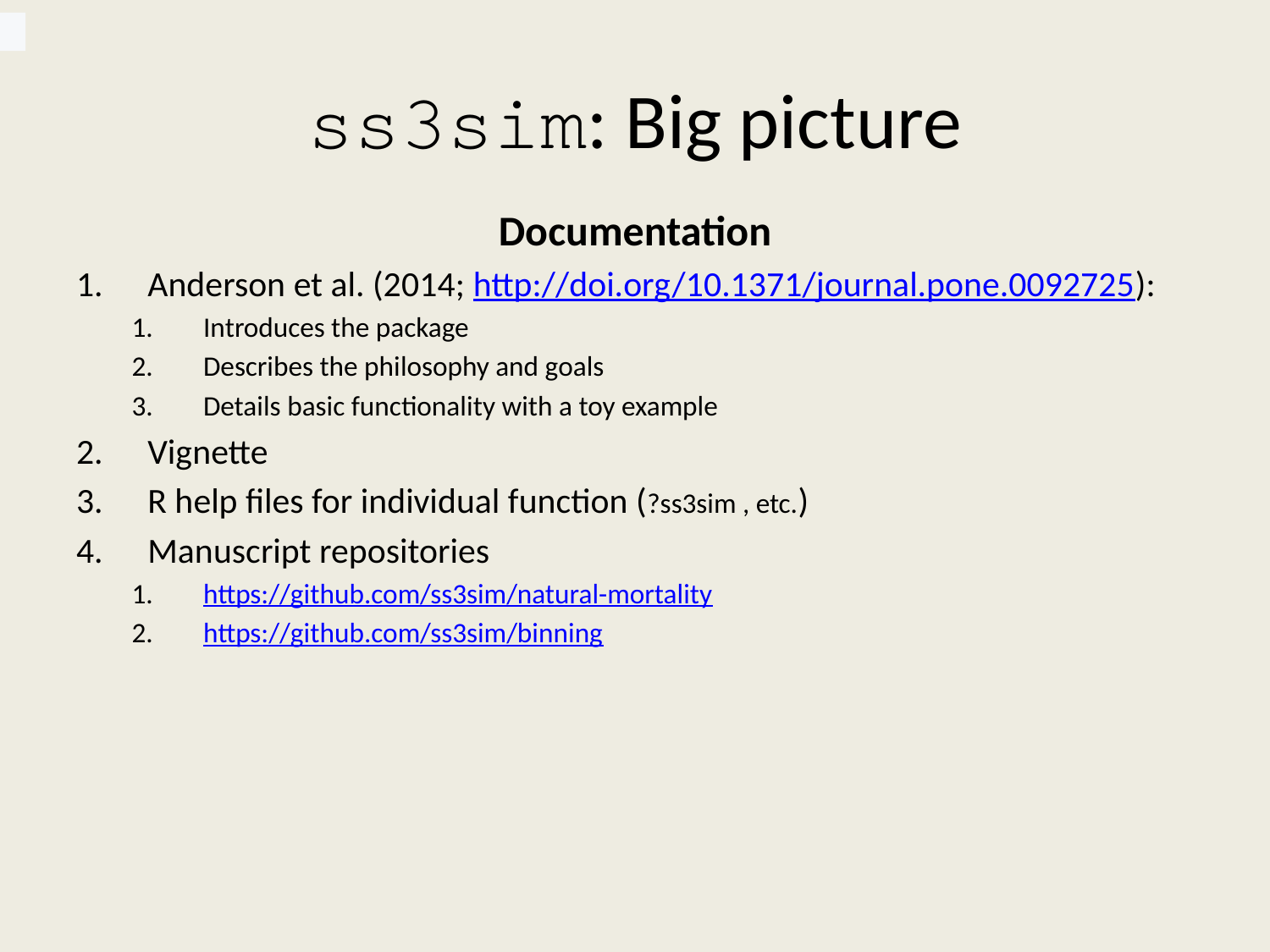

# ss3sim: Big picture
Documentation
Anderson et al. (2014; http://doi.org/10.1371/journal.pone.0092725):
Introduces the package
Describes the philosophy and goals
Details basic functionality with a toy example
Vignette
R help files for individual function (?ss3sim , etc.)
Manuscript repositories
https://github.com/ss3sim/natural-mortality
https://github.com/ss3sim/binning